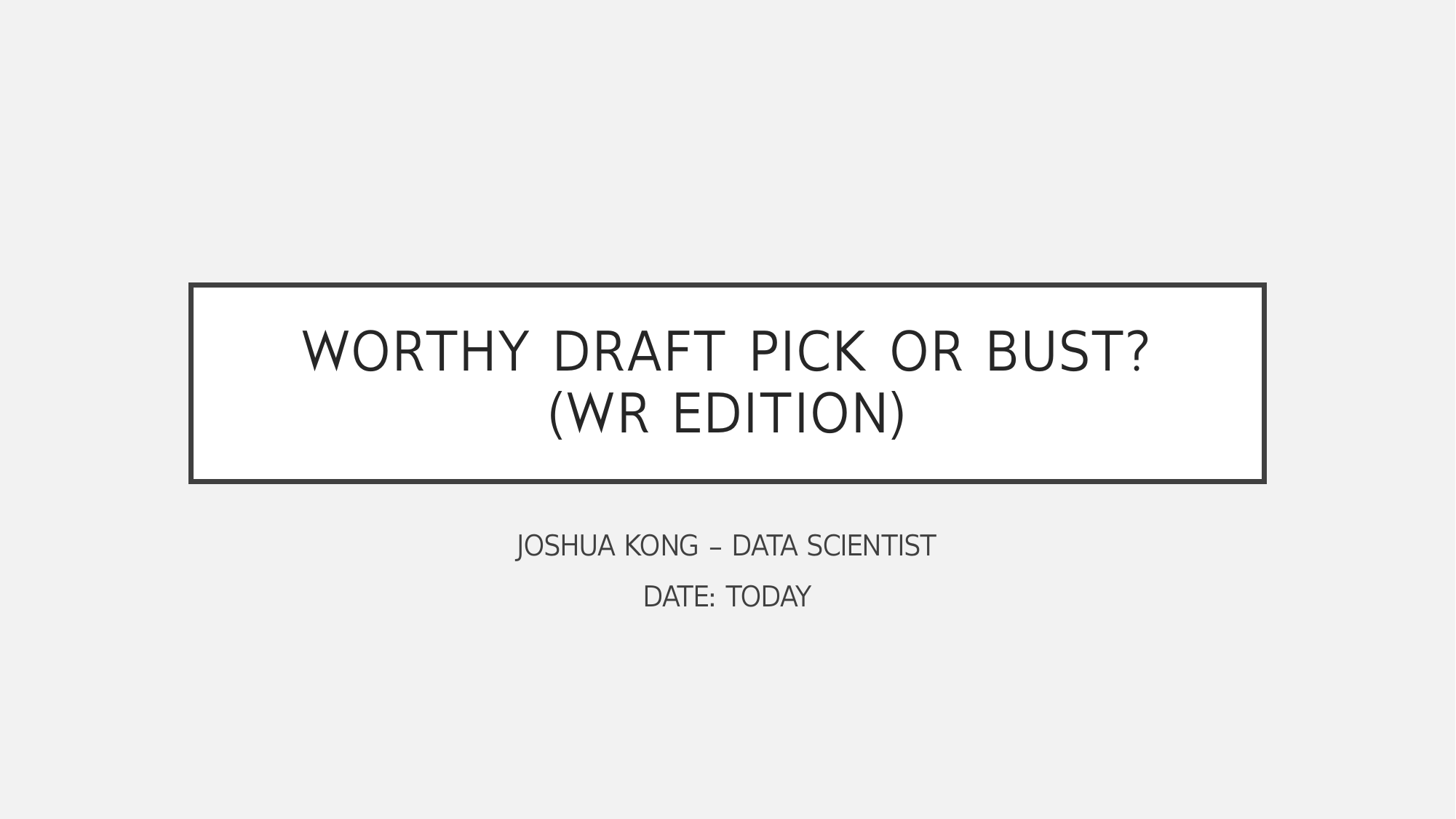

# Worthy DRAFT pick or bust? (WR edition)
JOSHUA KONG – DATA SCIENTIST
DATE: TODAY